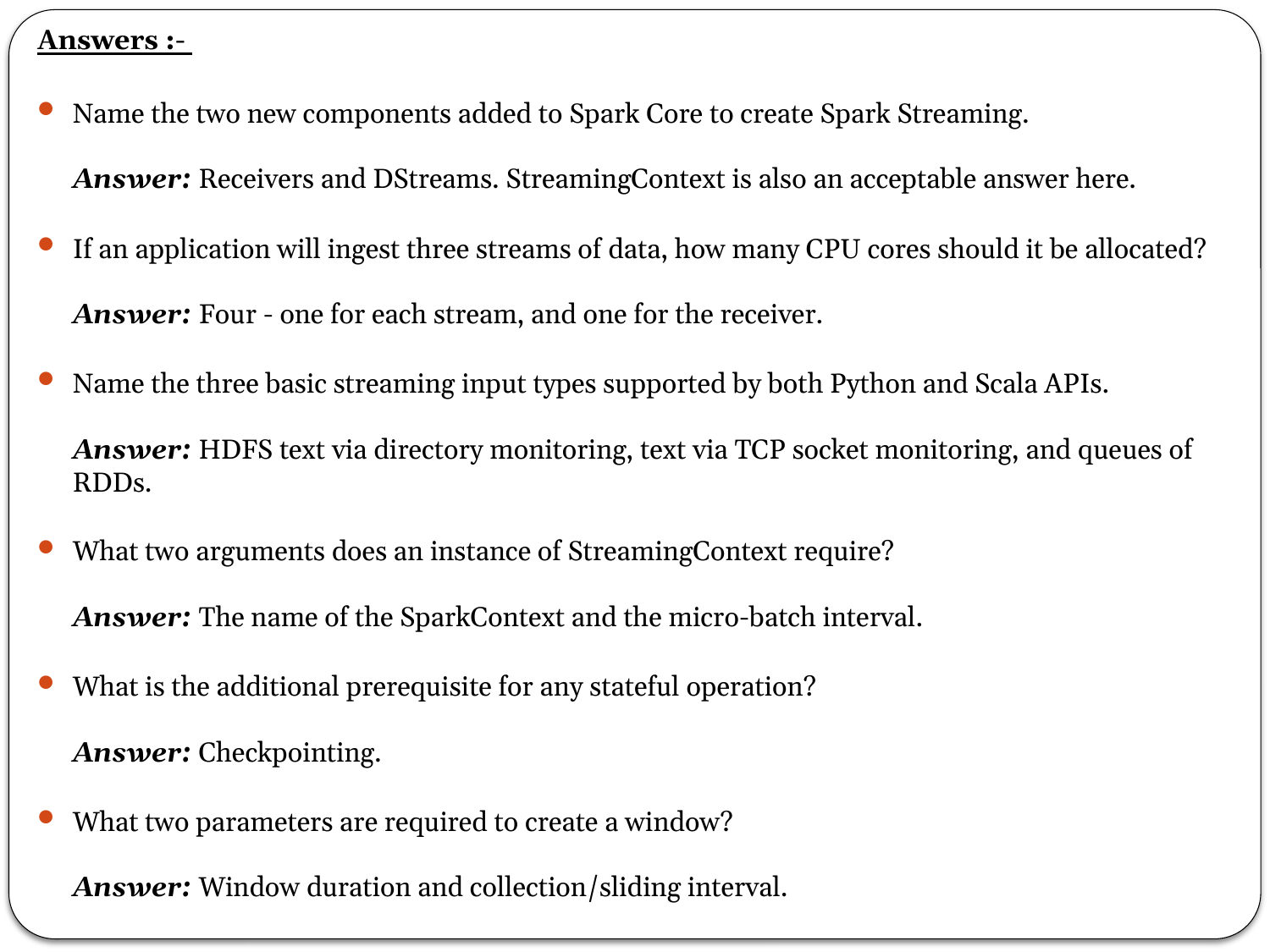

Answers :-

Name the two new components added to Spark Core to create Spark Streaming.
Answer: Receivers and DStreams. StreamingContext is also an acceptable answer here.
﻿
If an application will ingest three streams of data, how many CPU cores should it be allocated?
Answer: Four - one for each stream, and one for the receiver.
﻿
Name the three basic streaming input types supported by both Python and Scala APIs.
Answer: HDFS text via directory monitoring, text via TCP socket monitoring, and queues of RDDs.
﻿
What two arguments does an instance of StreamingContext require?
Answer: The name of the SparkContext and the micro-batch interval.
﻿
What is the additional prerequisite for any stateful operation?
Answer: Checkpointing.
﻿
What two parameters are required to create a window?
Answer: Window duration and collection/sliding interval.